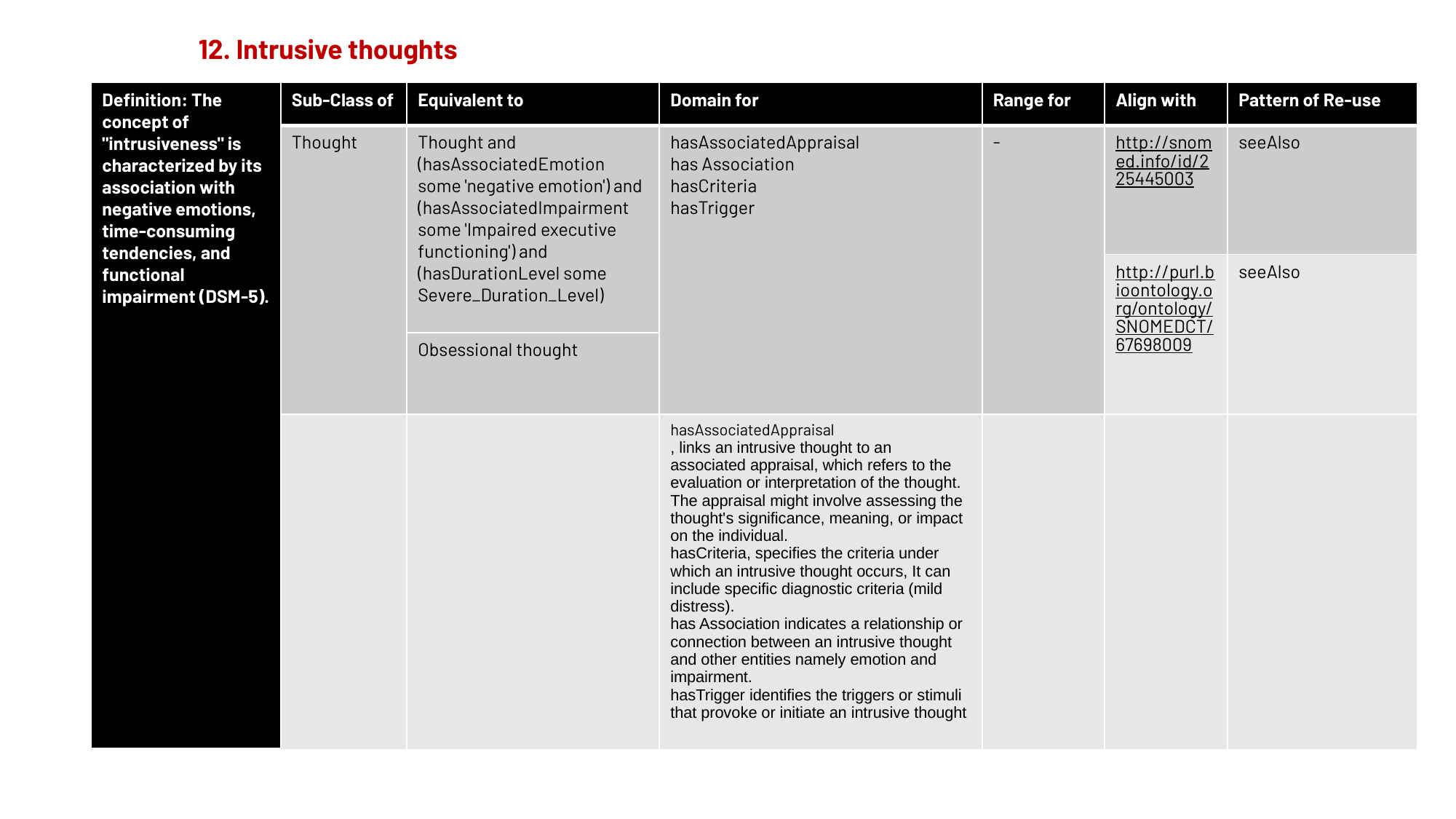

12. Intrusive thoughts
| Definition: The concept of "intrusiveness" is characterized by its association with negative emotions, time-consuming tendencies, and functional impairment (DSM-5). | Sub-Class of | Equivalent to | Domain for | Range for | Align with | Pattern of Re-use |
| --- | --- | --- | --- | --- | --- | --- |
|  | Thought | Thought and (hasAssociatedEmotion some 'negative emotion') and (hasAssociatedImpairment some 'Impaired executive functioning') and (hasDurationLevel some Severe\_Duration\_Level) | hasAssociatedAppraisal has Association hasCriteria hasTrigger | - | http://snomed.info/id/225445003 | seeAlso |
|  |  |  |  |  | http://purl.bioontology.org/ontology/SNOMEDCT/67698009 | seeAlso |
|  |  | Obsessional thought |  |  |  |  |
|  |  |  | hasAssociatedAppraisal , links an intrusive thought to an associated appraisal, which refers to the evaluation or interpretation of the thought. The appraisal might involve assessing the thought's significance, meaning, or impact on the individual. hasCriteria, specifies the criteria under which an intrusive thought occurs, It can include specific diagnostic criteria (mild distress). has Association indicates a relationship or connection between an intrusive thought and other entities namely emotion and impairment. hasTrigger identifies the triggers or stimuli that provoke or initiate an intrusive thought |  |  |  |